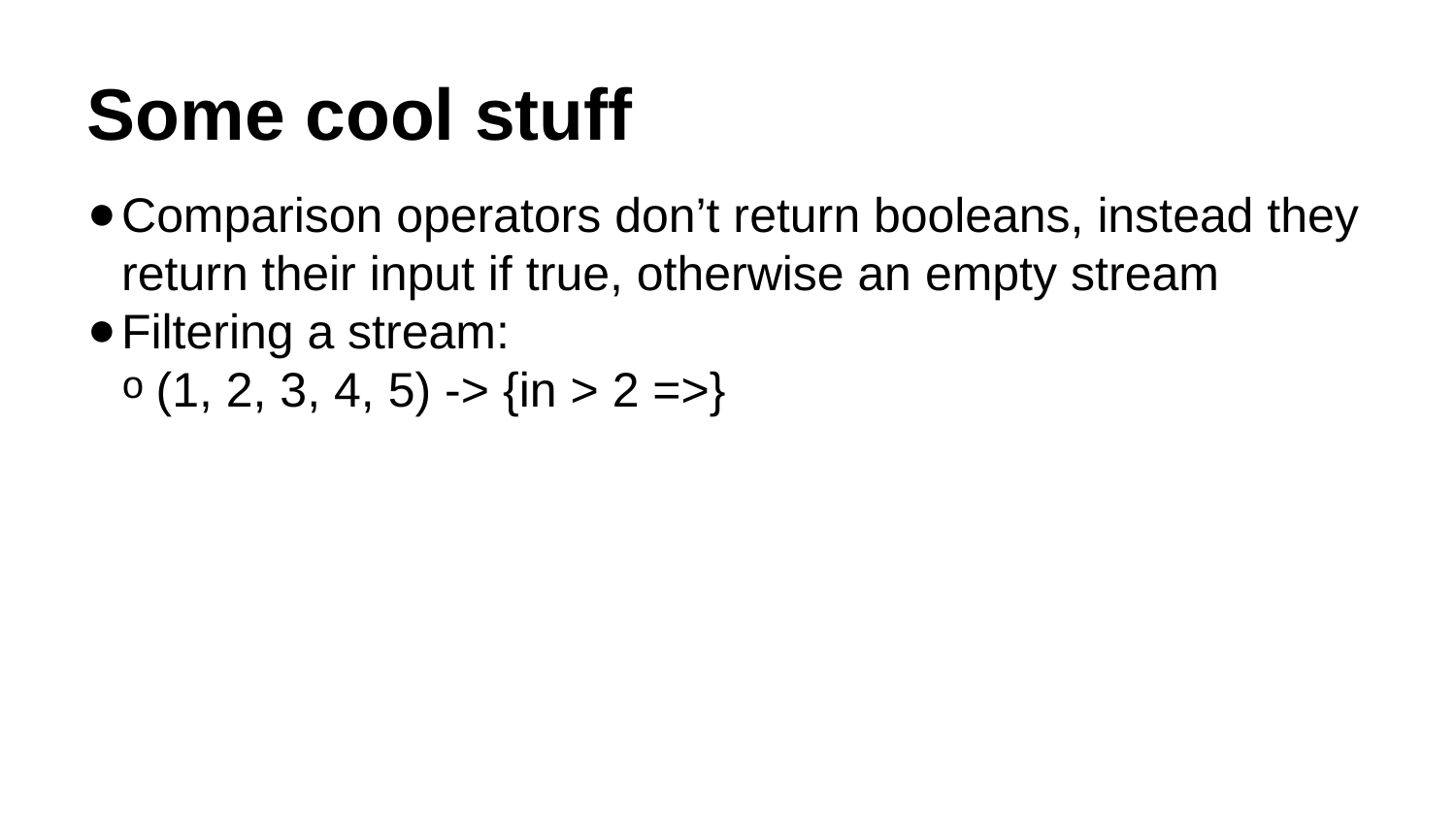

Some cool stuff
Comparison operators don’t return booleans, instead they return their input if true, otherwise an empty stream
Filtering a stream:
(1, 2, 3, 4, 5) -> {in > 2 =>}